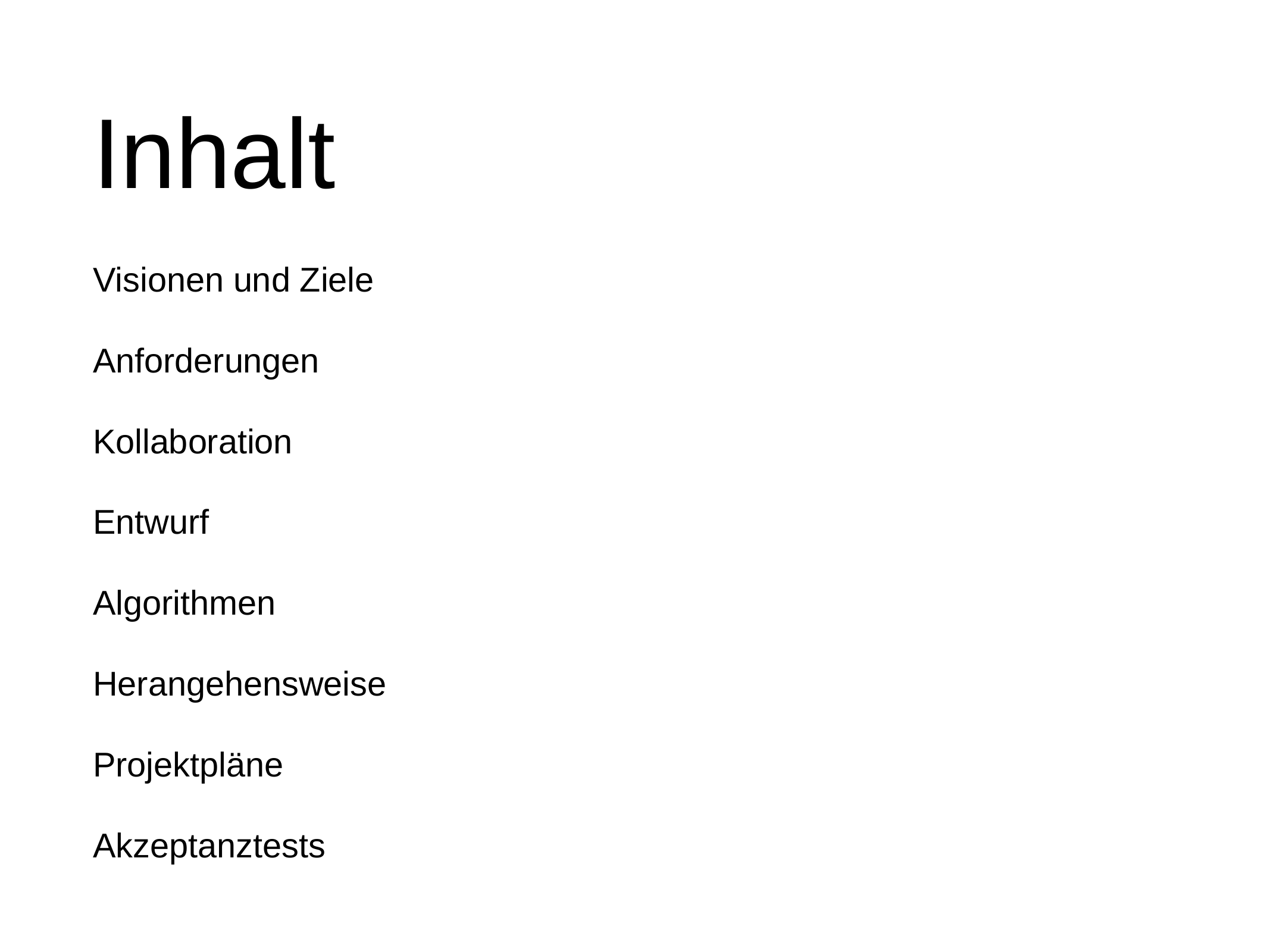

# Inhalt
Visionen und Ziele
Anforderungen
Kollaboration
Entwurf
Algorithmen
Herangehensweise
Projektpläne
Akzeptanztests
2